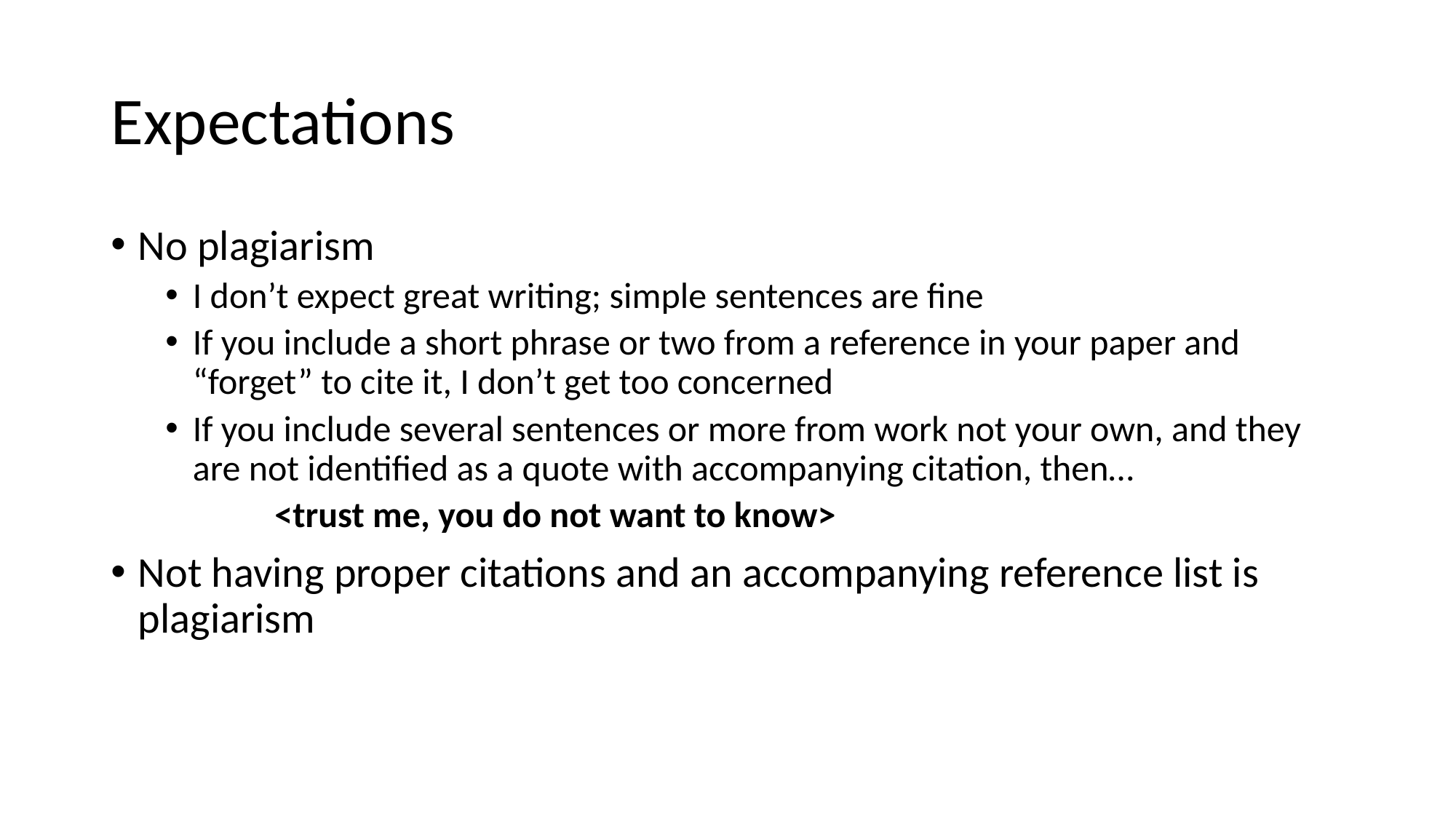

# Expectations
No plagiarism
I don’t expect great writing; simple sentences are fine
If you include a short phrase or two from a reference in your paper and “forget” to cite it, I don’t get too concerned
If you include several sentences or more from work not your own, and they are not identified as a quote with accompanying citation, then…
	<trust me, you do not want to know>
Not having proper citations and an accompanying reference list is plagiarism